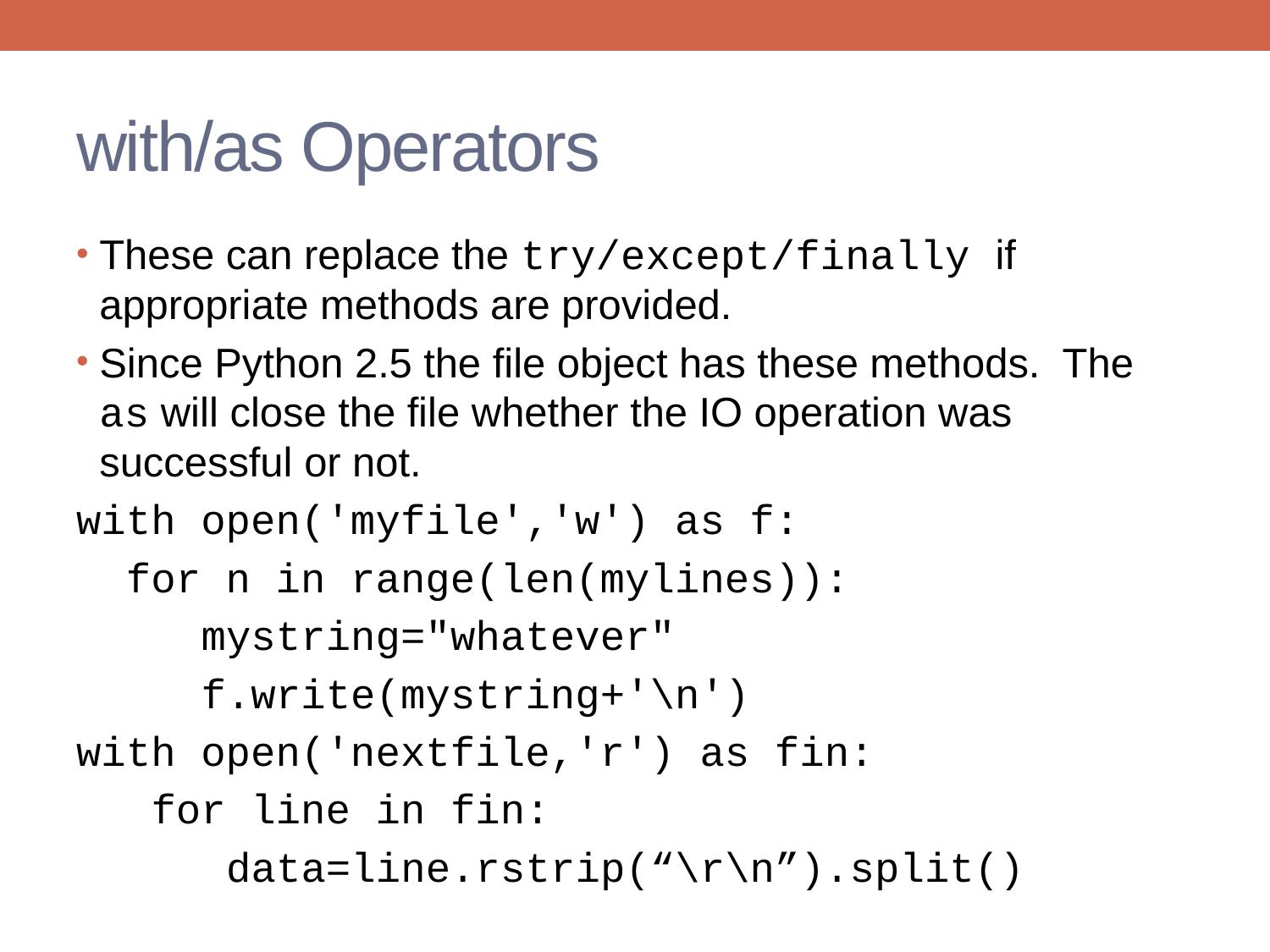

# with/as Operators
These can replace the try/except/finally if appropriate methods are provided.
Since Python 2.5 the file object has these methods.  The as will close the file whether the IO operation was successful or not.
with open('myfile','w') as f:
  for n in range(len(mylines)):
     mystring="whatever"
     f.write(mystring+'\n')
with open('nextfile,'r') as fin:
   for line in fin:
      data=line.rstrip(“\r\n”).split()